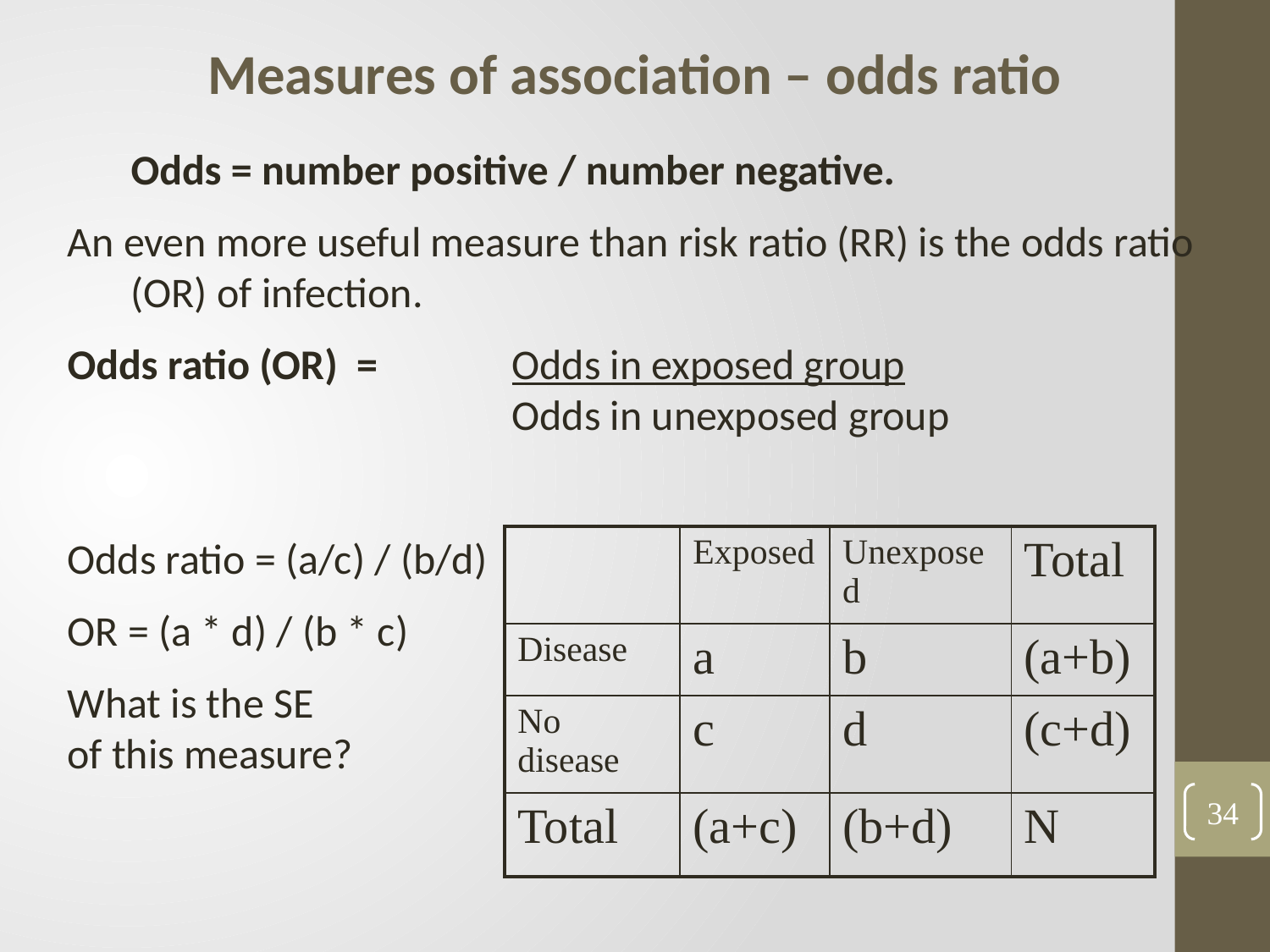

Measures of association – odds ratio
	Odds = number positive / number negative.
An even more useful measure than risk ratio (RR) is the odds ratio (OR) of infection.
Odds ratio (OR)  = 	Odds in exposed group
				Odds in unexposed group

Odds ratio = (a/c) / (b/d)
OR = (a * d) / (b * c)
What is the SE
of this measure?
|  | Exposed | Unexposed | Total |
| --- | --- | --- | --- |
| Disease | a | b | (a+b) |
| No disease | c | d | (c+d) |
| Total | (a+c) | (b+d) | N |
34